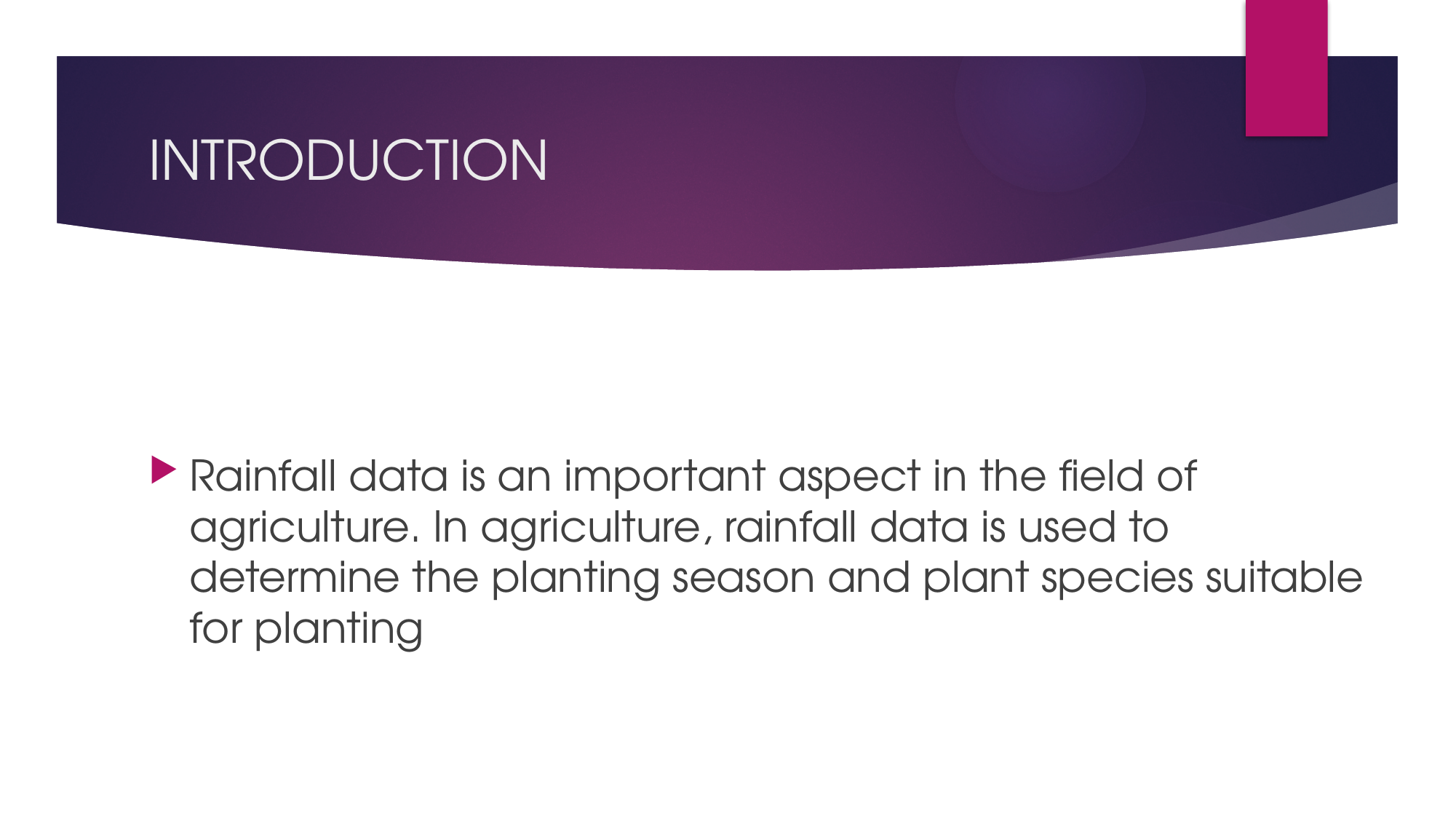

# INTRODUCTION

Rainfall data is an important aspect in the field of agriculture. In agriculture, rainfall data is used to determine the planting season and plant species suitable for planting